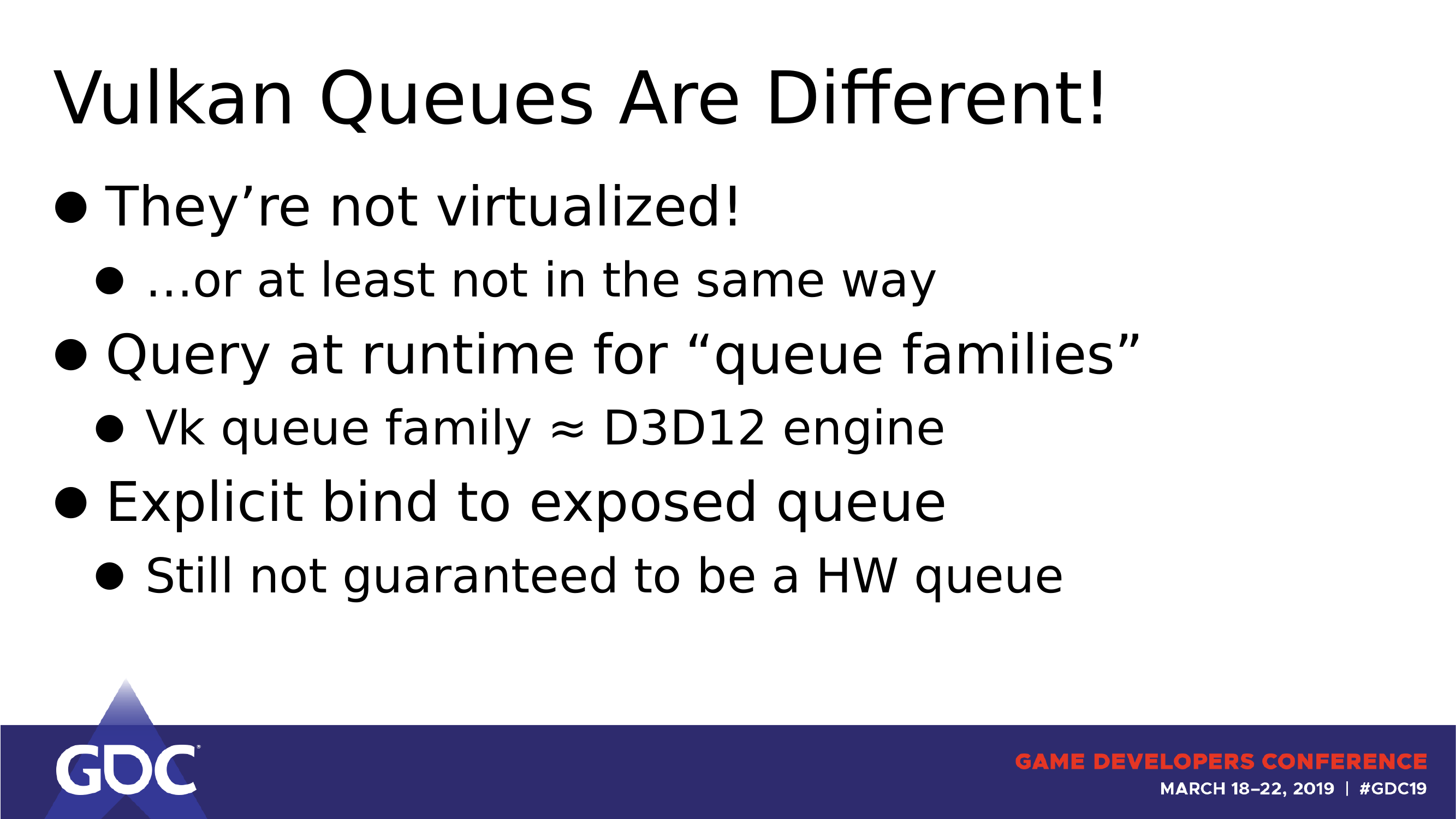

# Vulkan Queues Are Different!
They’re not virtualized!
…or at least not in the same way
Query at runtime for “queue families”
Vk queue family ≈ D3D12 engine
Explicit bind to exposed queue
Still not guaranteed to be a HW queue